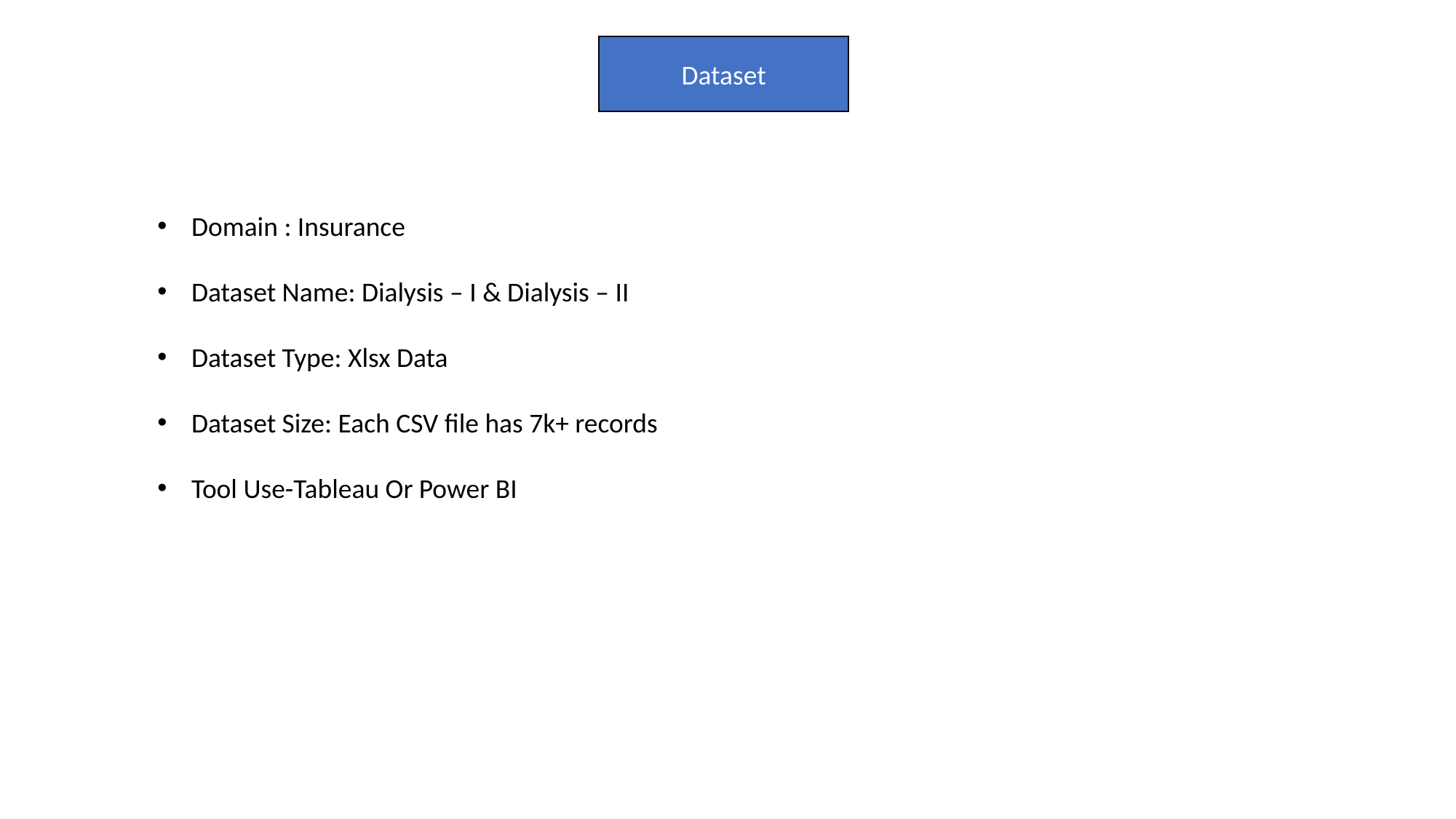

Dataset
Domain : Insurance

Dataset Name: Dialysis – I & Dialysis – II

Dataset Type: Xlsx Data

Dataset Size: Each CSV file has 7k+ records

Tool Use-Tableau Or Power BI